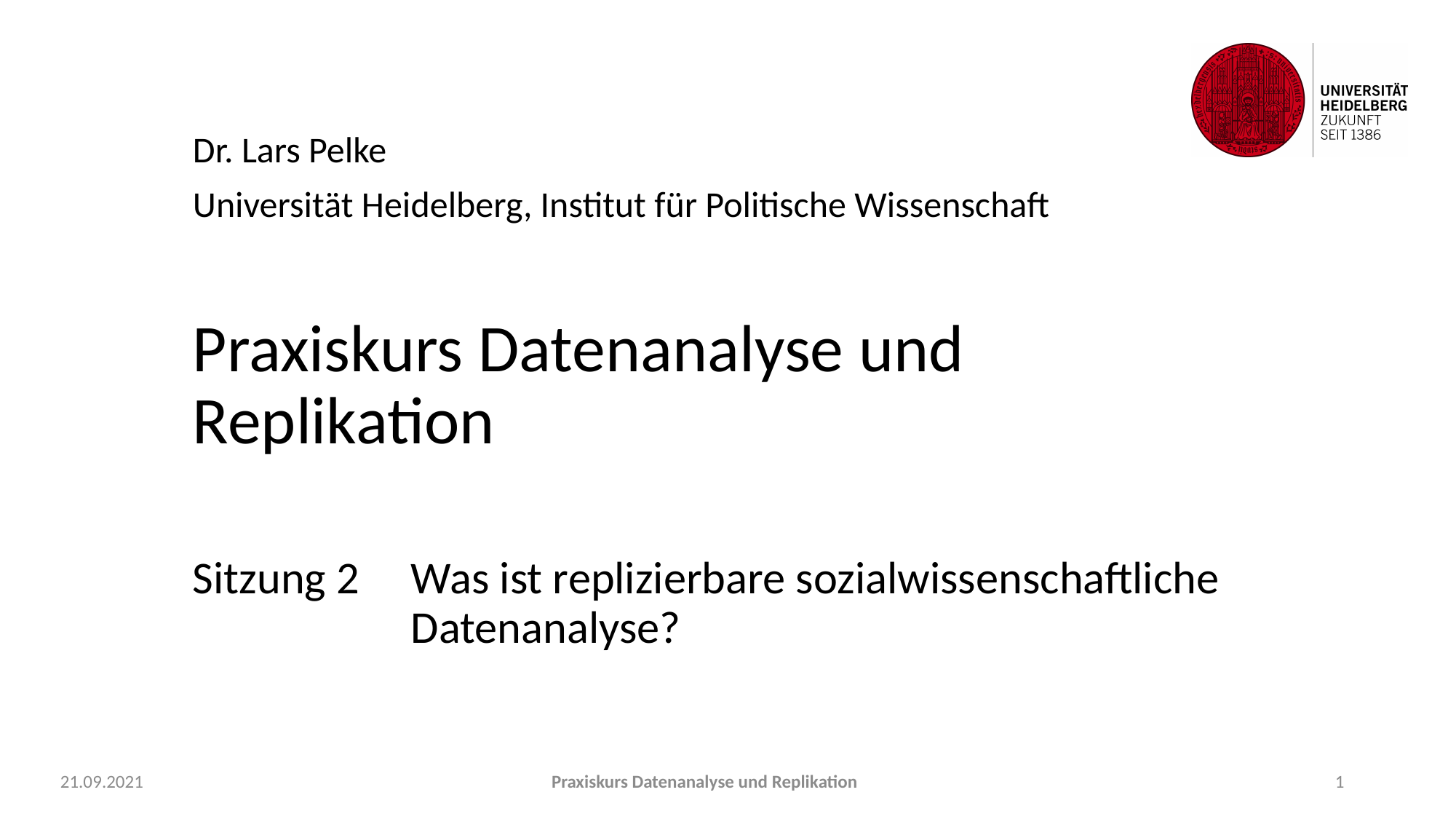

Dr. Lars Pelke
Universität Heidelberg, Institut für Politische Wissenschaft
# Praxiskurs Datenanalyse und Replikation
Sitzung 2	Was ist replizierbare sozialwissenschaftliche 		Datenanalyse?
21.09.2021
Praxiskurs Datenanalyse und Replikation
1